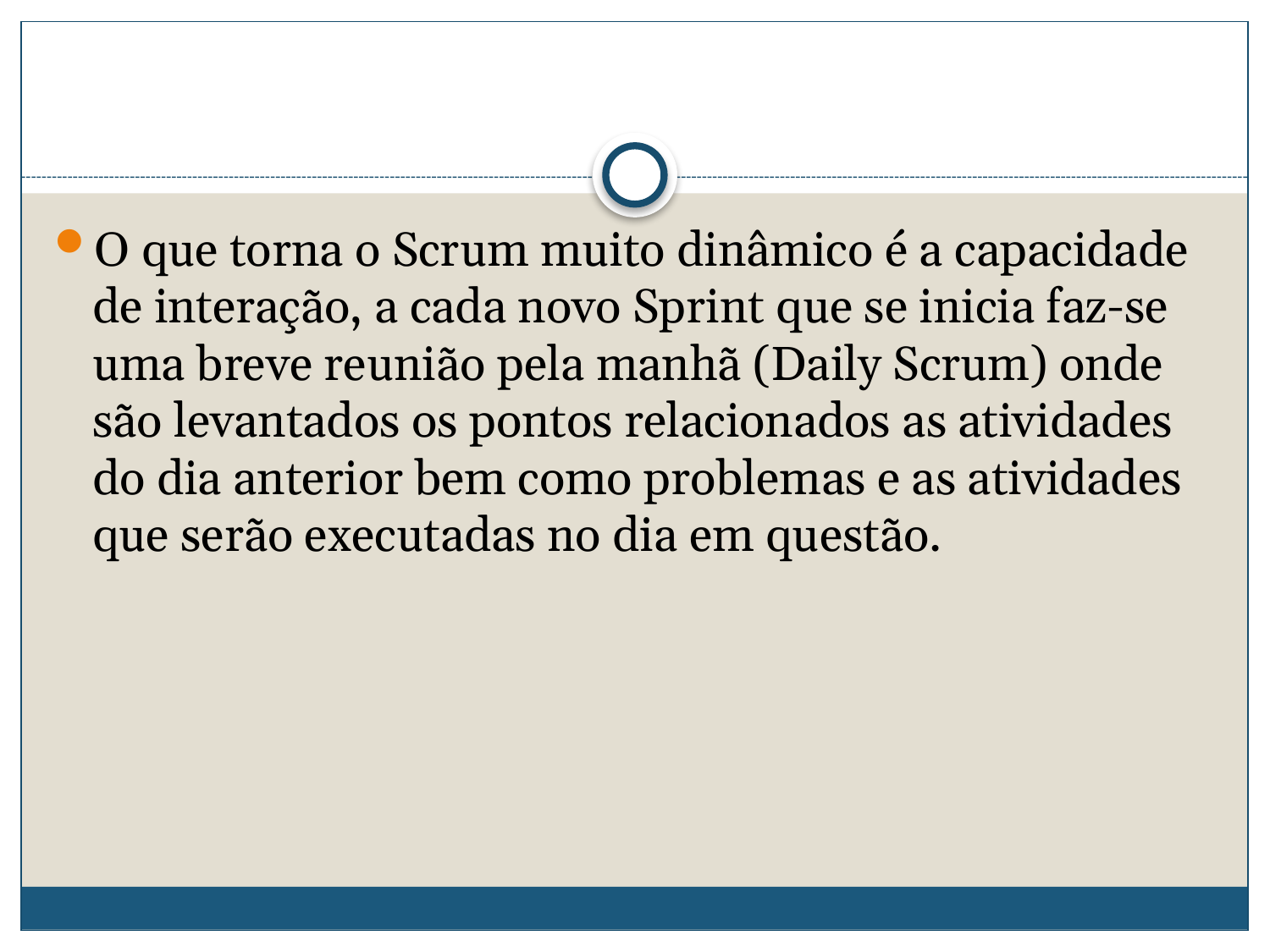

#
O que torna o Scrum muito dinâmico é a capacidade de interação, a cada novo Sprint que se inicia faz-se uma breve reunião pela manhã (Daily Scrum) onde são levantados os pontos relacionados as atividades do dia anterior bem como problemas e as atividades que serão executadas no dia em questão.